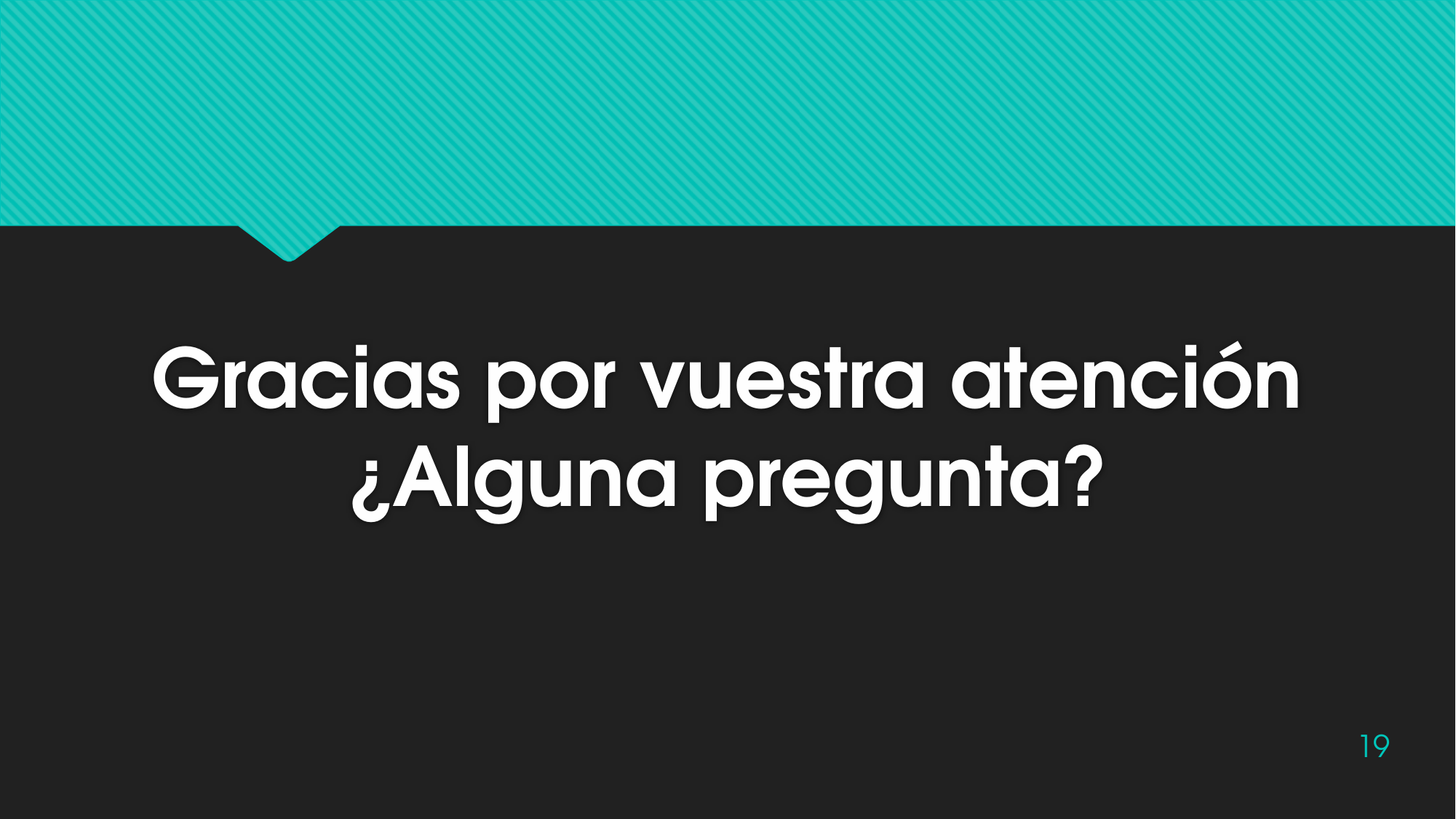

#
Gracias por vuestra atención
¿Alguna pregunta?
19